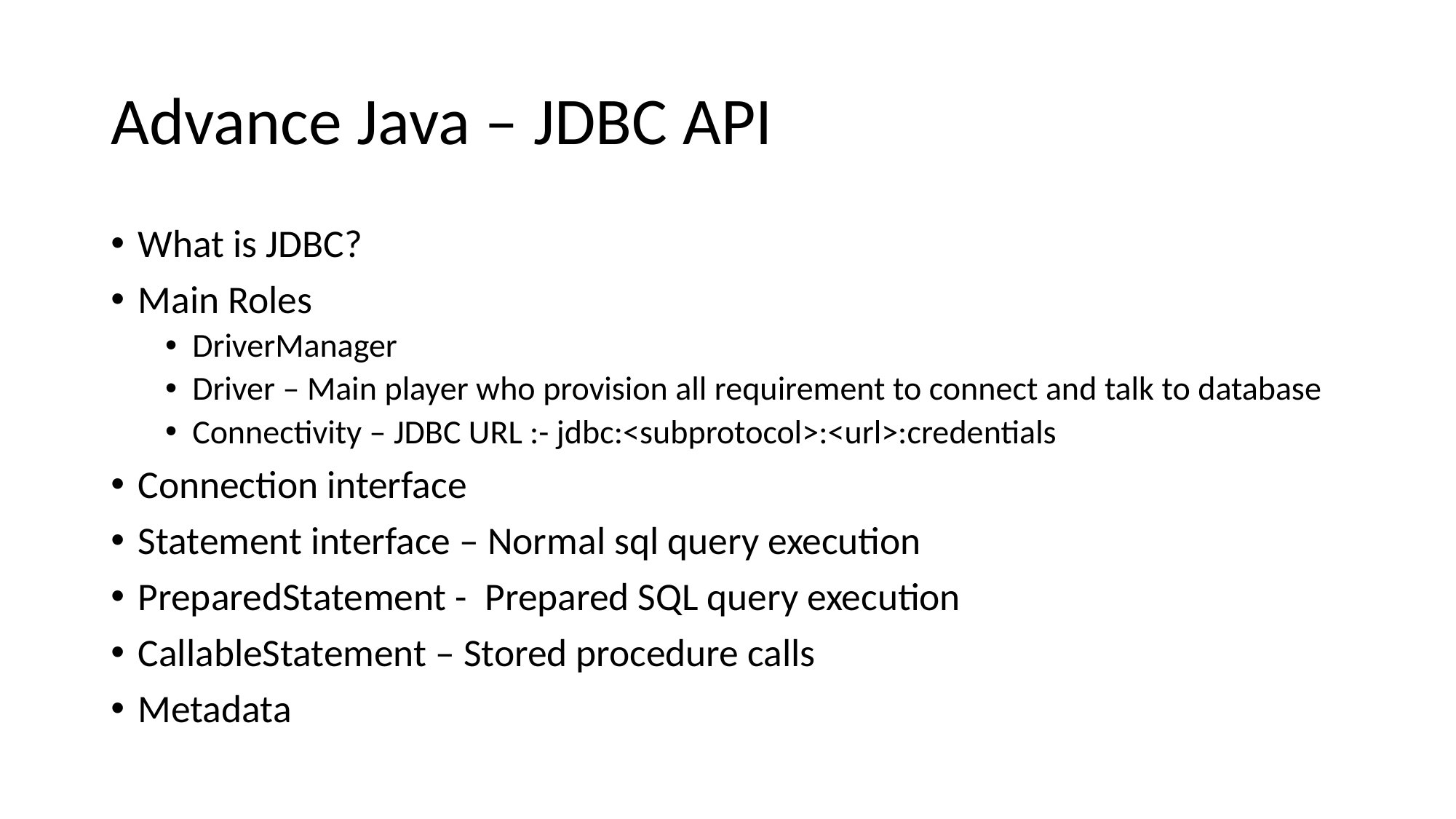

# Advance Java – JDBC API
What is JDBC?
Main Roles
DriverManager
Driver – Main player who provision all requirement to connect and talk to database
Connectivity – JDBC URL :- jdbc:<subprotocol>:<url>:credentials
Connection interface
Statement interface – Normal sql query execution
PreparedStatement -  Prepared SQL query execution
CallableStatement – Stored procedure calls
Metadata